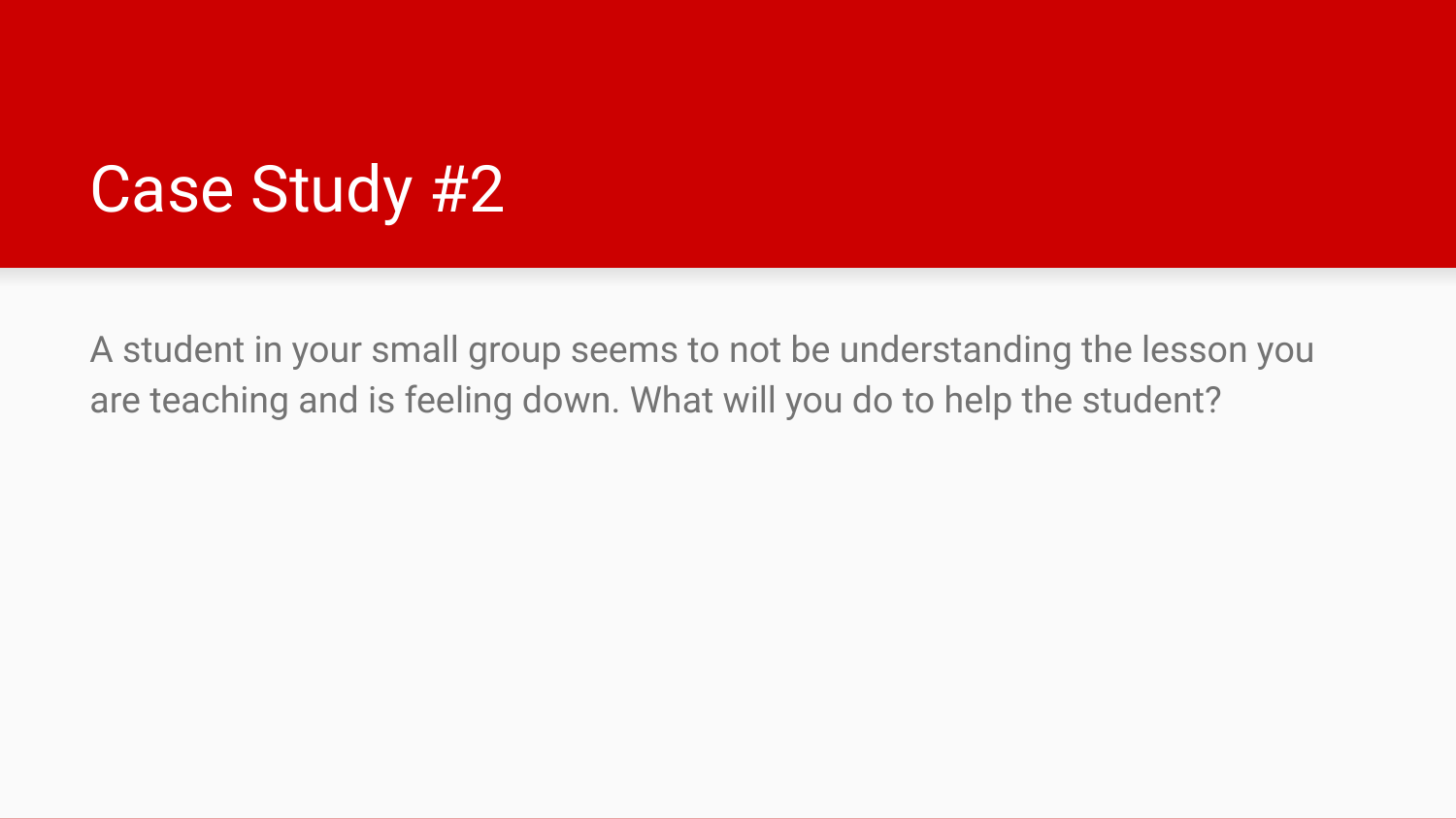

# Case Study #2
A student in your small group seems to not be understanding the lesson you are teaching and is feeling down. What will you do to help the student?